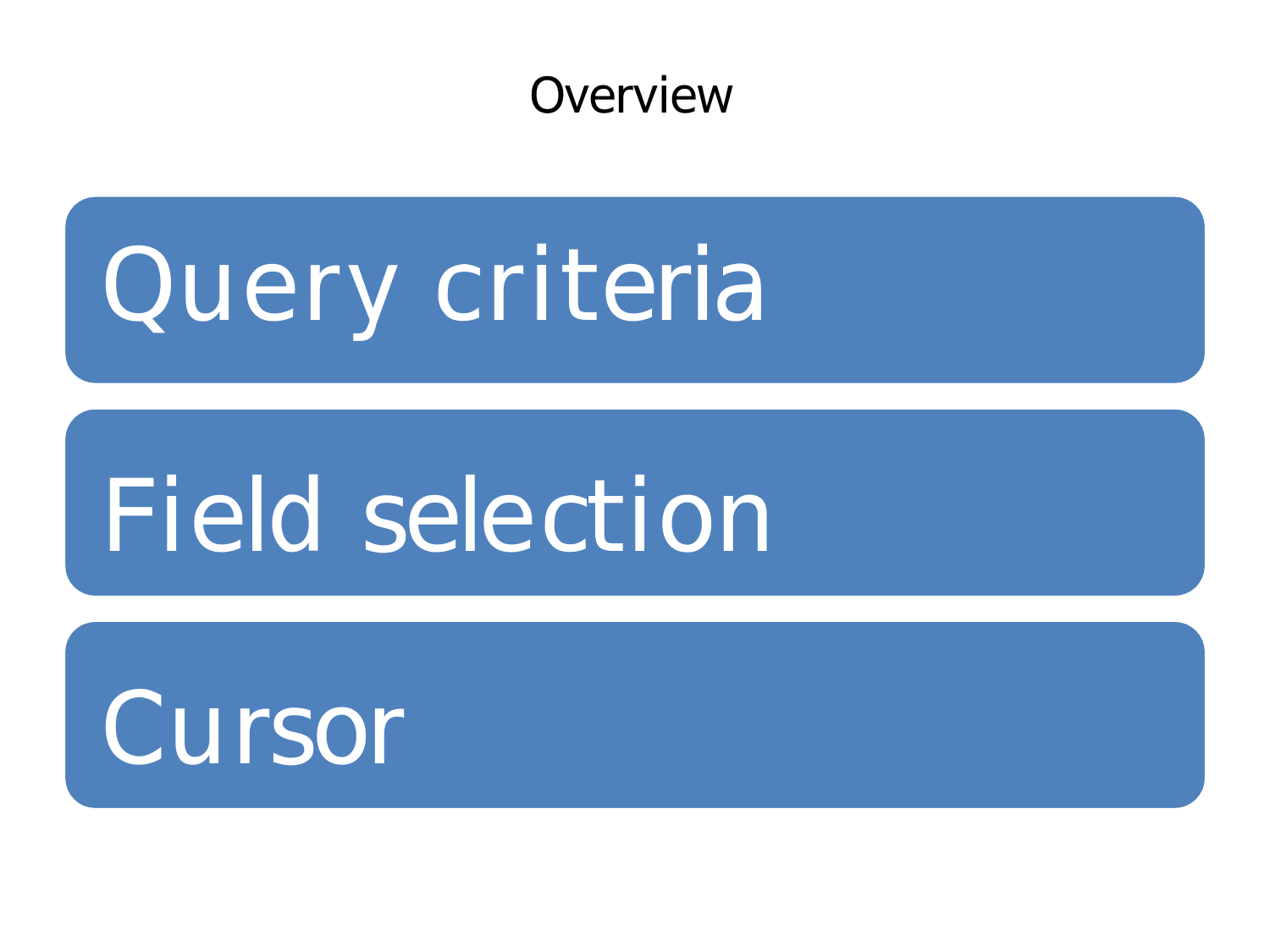

# Overview

Query criteria
Field selection  Cursor operations

2